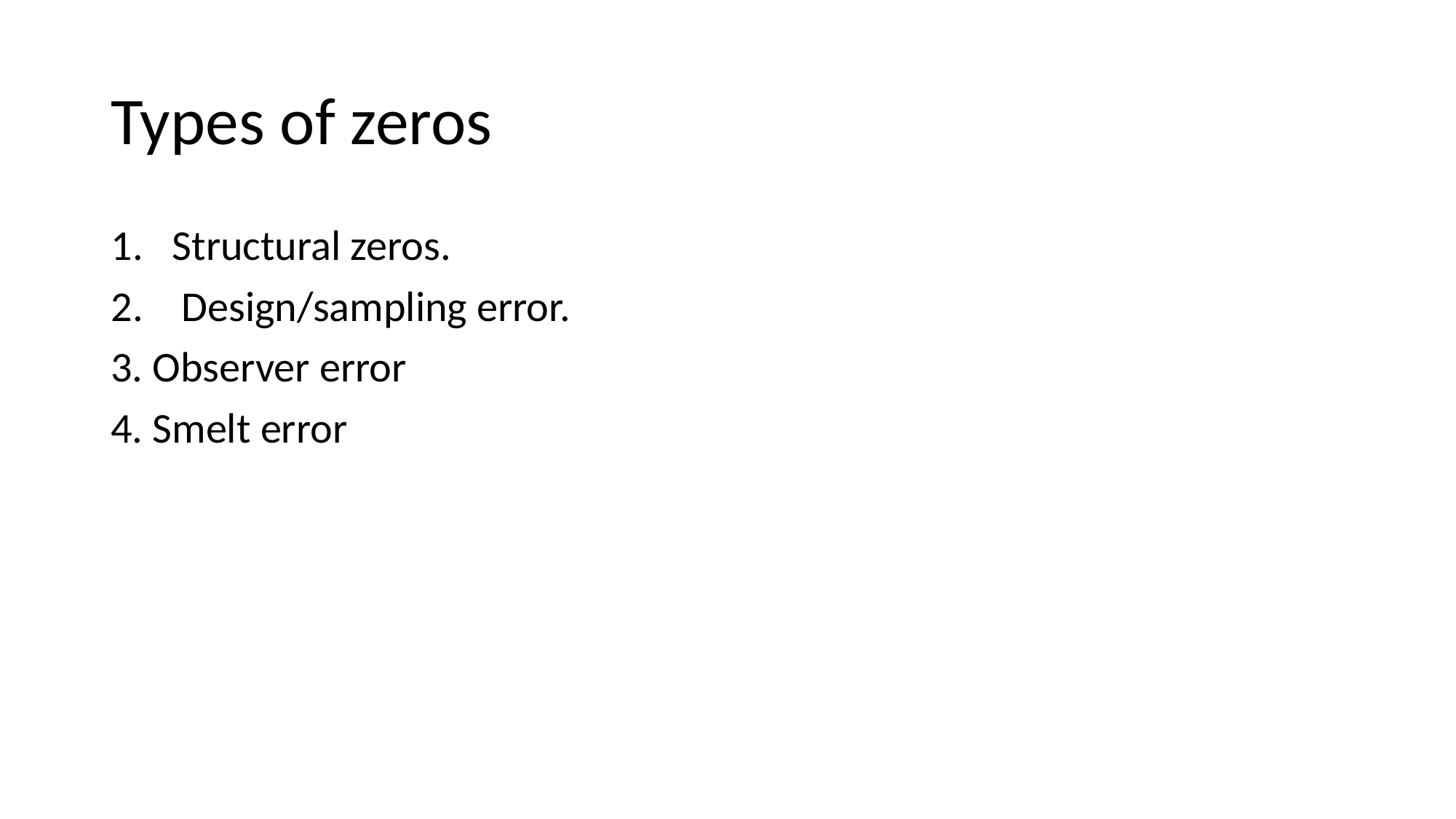

# Types of zeros
Structural zeros.
 Design/sampling error.
3. Observer error
4. Smelt error